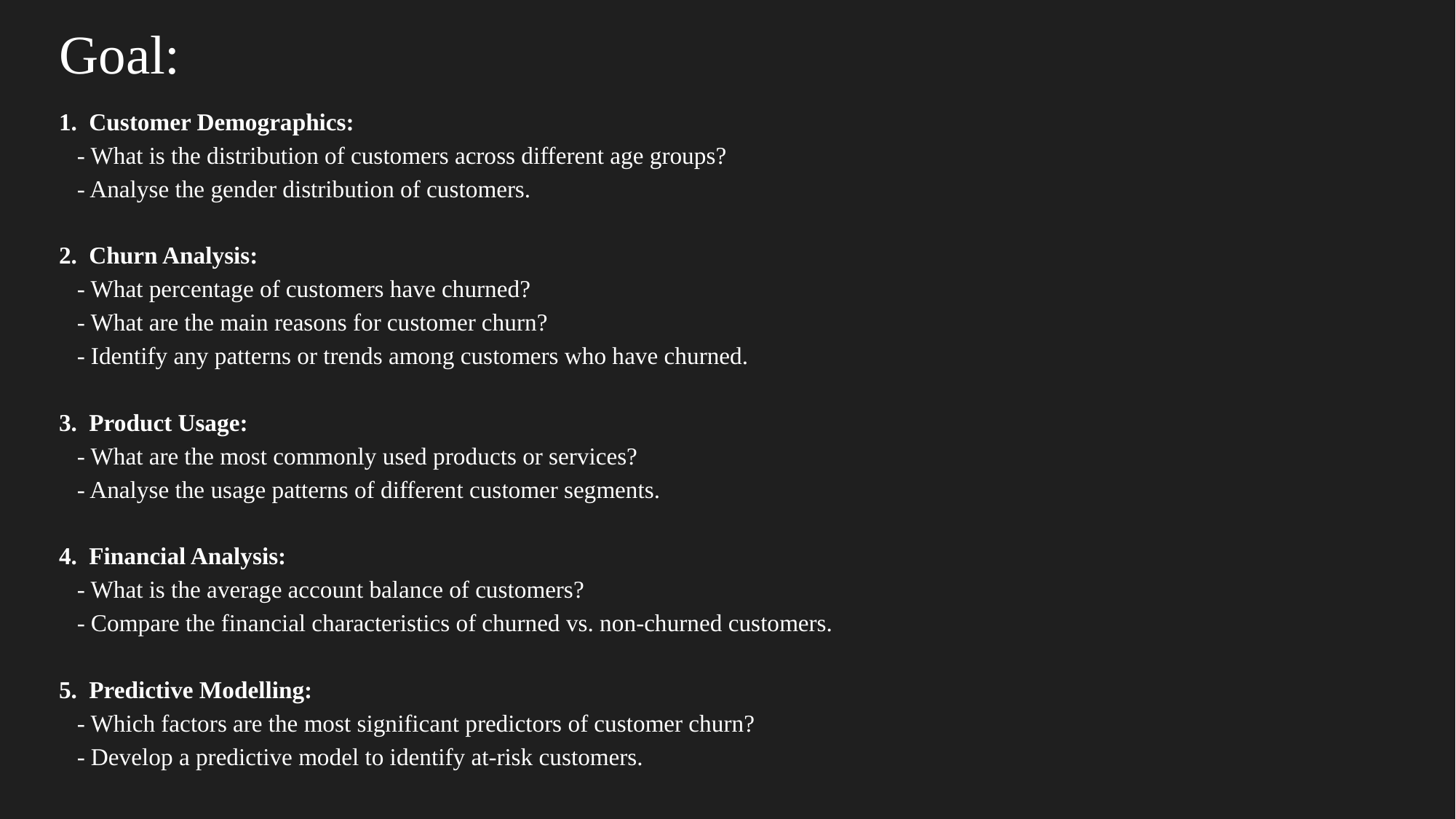

# Goal:
1.  Customer Demographics:
   - What is the distribution of customers across different age groups?
   - Analyse the gender distribution of customers.

2.  Churn Analysis:
   - What percentage of customers have churned?
   - What are the main reasons for customer churn?
   - Identify any patterns or trends among customers who have churned.

3.  Product Usage:
   - What are the most commonly used products or services?
   - Analyse the usage patterns of different customer segments.

4.  Financial Analysis:
   - What is the average account balance of customers?
   - Compare the financial characteristics of churned vs. non-churned customers.

5.  Predictive Modelling:
   - Which factors are the most significant predictors of customer churn?
   - Develop a predictive model to identify at-risk customers.